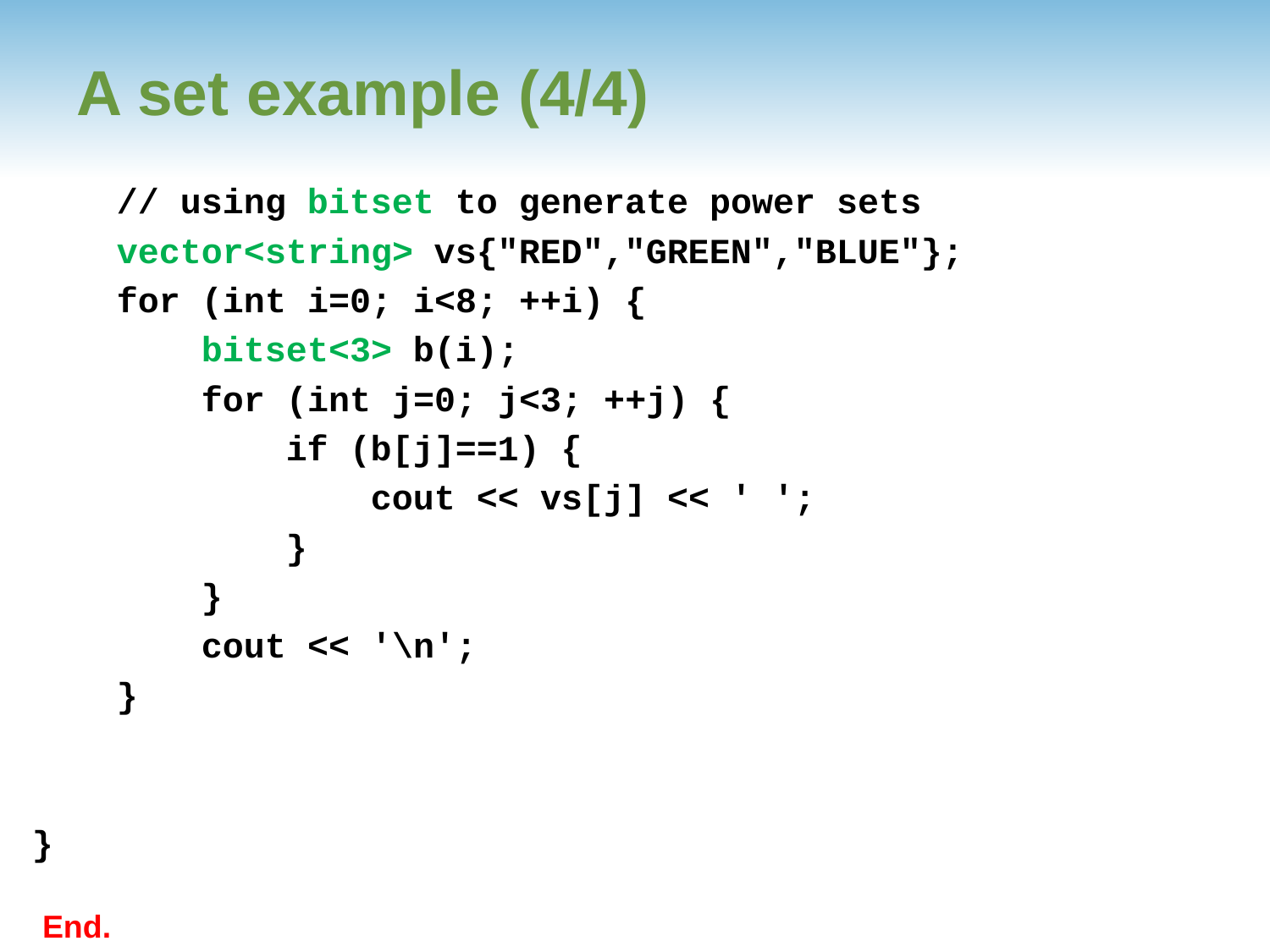

# A set example (4/4)
    // using bitset to generate power sets
    vector<string> vs{"RED","GREEN","BLUE"};
    for (int i=0; i<8; ++i) {
        bitset<3> b(i);
        for (int j=0; j<3; ++j) {
            if (b[j]==1) {
                cout << vs[j] << ' ';
            }
        }
        cout << '\n';
    }

}

End.